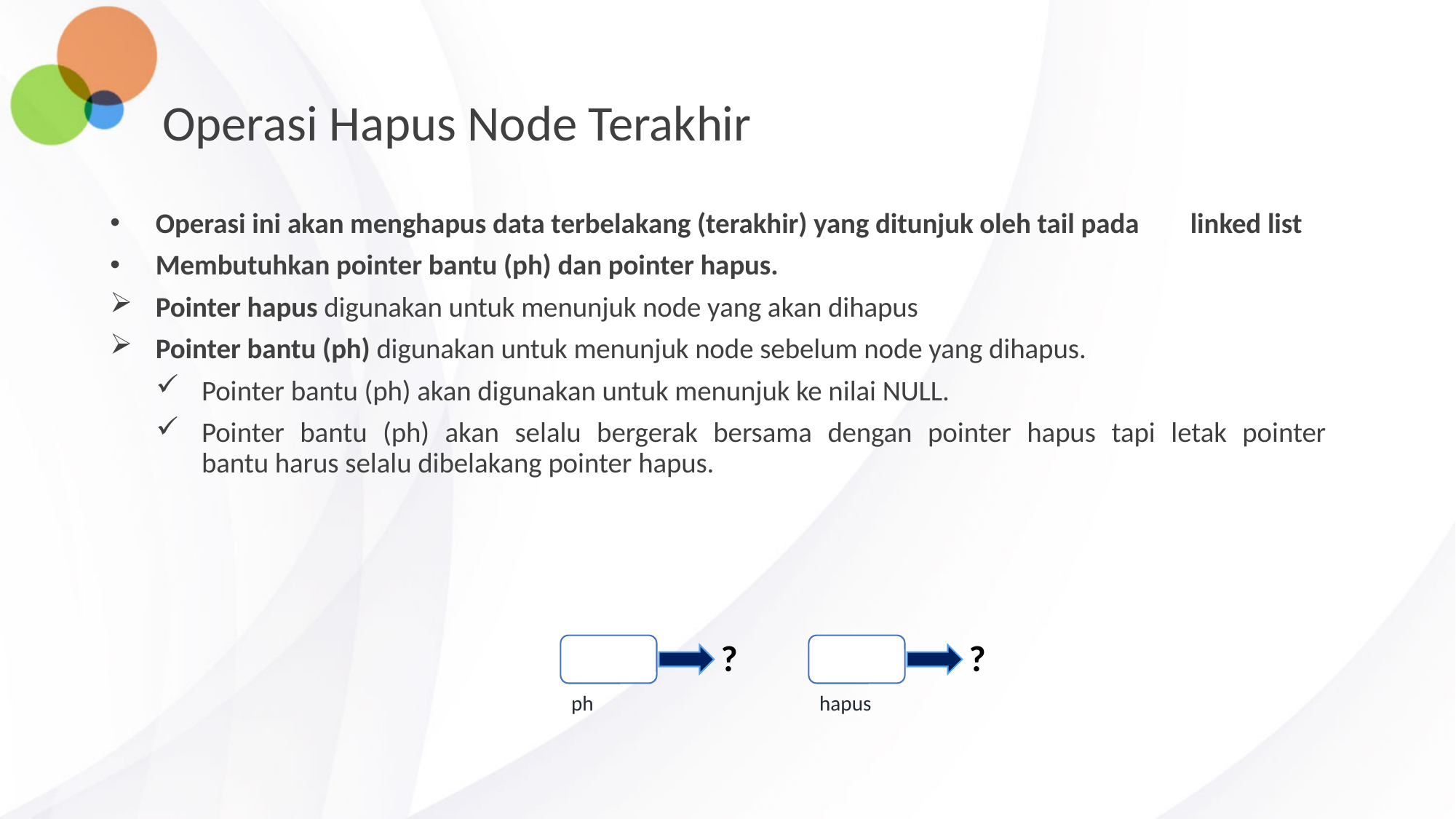

# Operasi Hapus Node Terakhir
Operasi ini akan menghapus data terbelakang (terakhir) yang ditunjuk oleh tail pada        linked list
Membutuhkan pointer bantu (ph) dan pointer hapus.
Pointer hapus digunakan untuk menunjuk node yang akan dihapus
Pointer bantu (ph) digunakan untuk menunjuk node sebelum node yang dihapus.
Pointer bantu (ph) akan digunakan untuk menunjuk ke nilai NULL.
Pointer bantu (ph) akan selalu bergerak bersama dengan pointer hapus tapi letak pointer
bantu harus selalu dibelakang pointer hapus.

?
?

hapus
ph